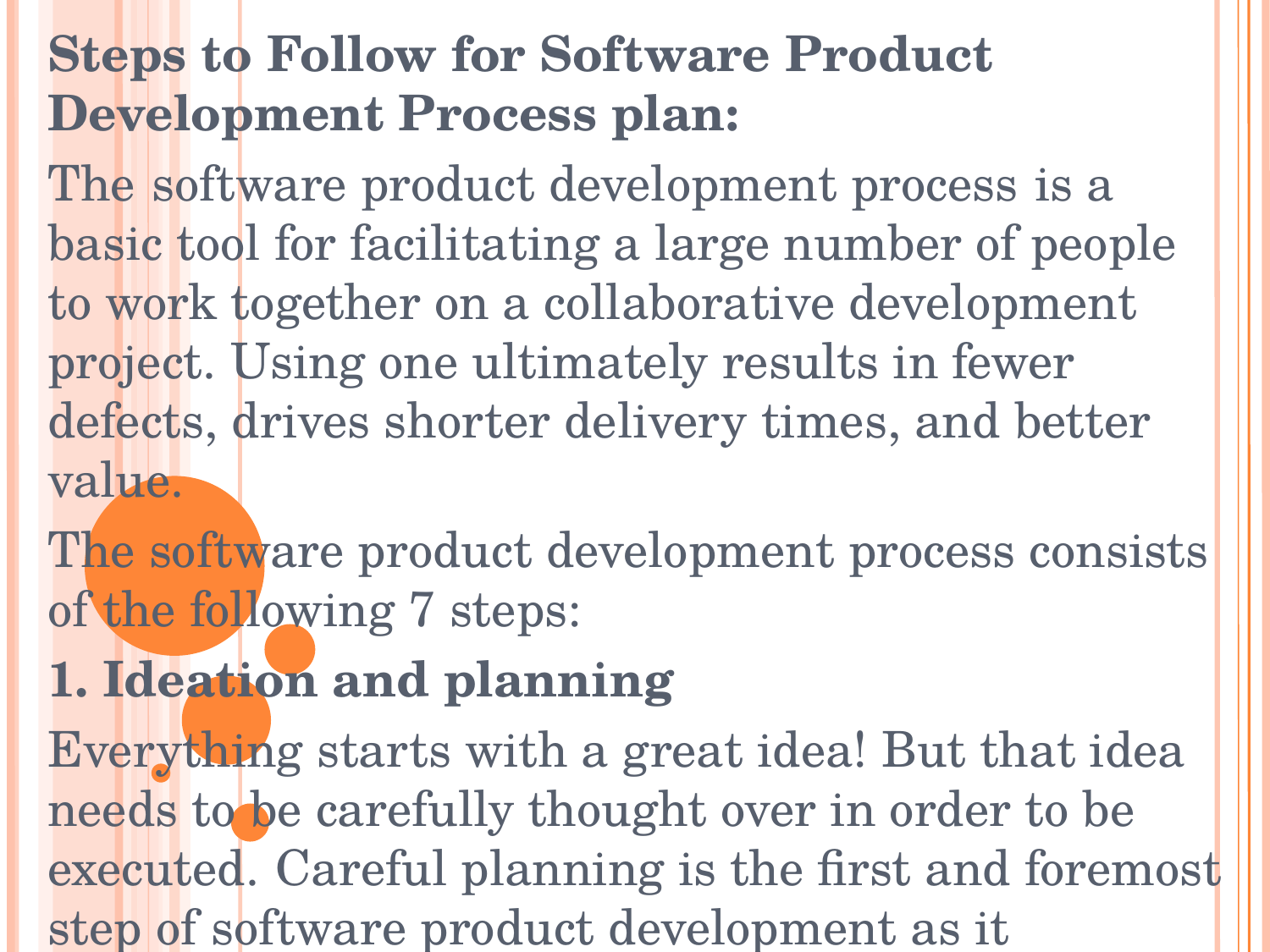

# Steps to Follow for Software Product Development Process plan:
The software product development process is a basic tool for facilitating a large number of people to work together on a collaborative development project. Using one ultimately results in fewer defects, drives shorter delivery times, and better value.
The software product development process consists of the following 7 steps:
1. Ideation and planning
Everything starts with a great idea! But that idea needs to be carefully thought over in order to be executed. Careful planning is the first and foremost step of software product development as it presupposes deciding the scope of the project, explaining means and ways for the new software system to meet business model objectives, cost-related issues, resource availability, and timelines.